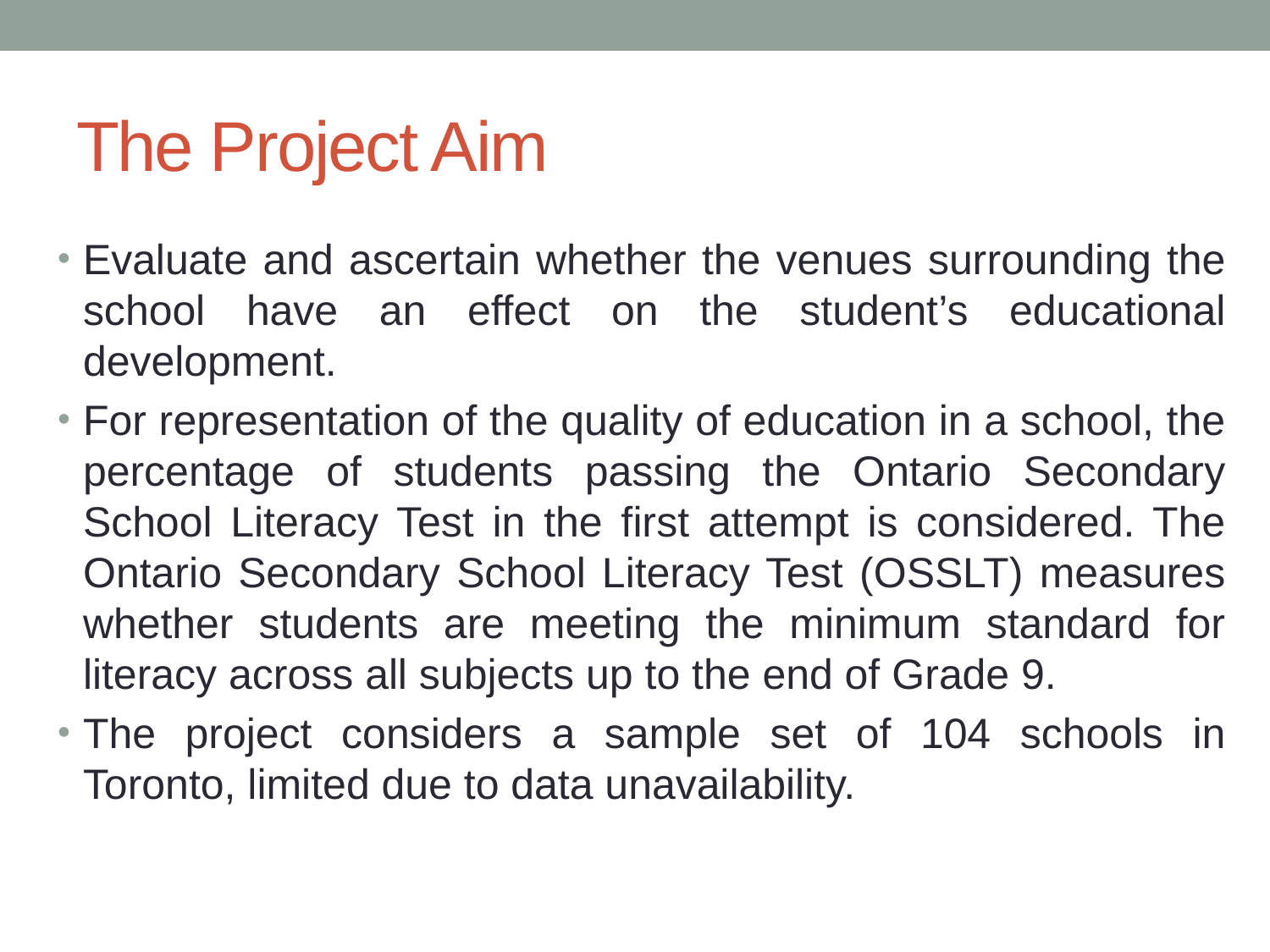

# The Project Aim
Evaluate and ascertain whether the venues surrounding the school have an effect on the student’s educational development.
For representation of the quality of education in a school, the percentage of students passing the Ontario Secondary School Literacy Test in the first attempt is considered. The Ontario Secondary School Literacy Test (OSSLT) measures whether students are meeting the minimum standard for literacy across all subjects up to the end of Grade 9.
The project considers a sample set of 104 schools in Toronto, limited due to data unavailability.